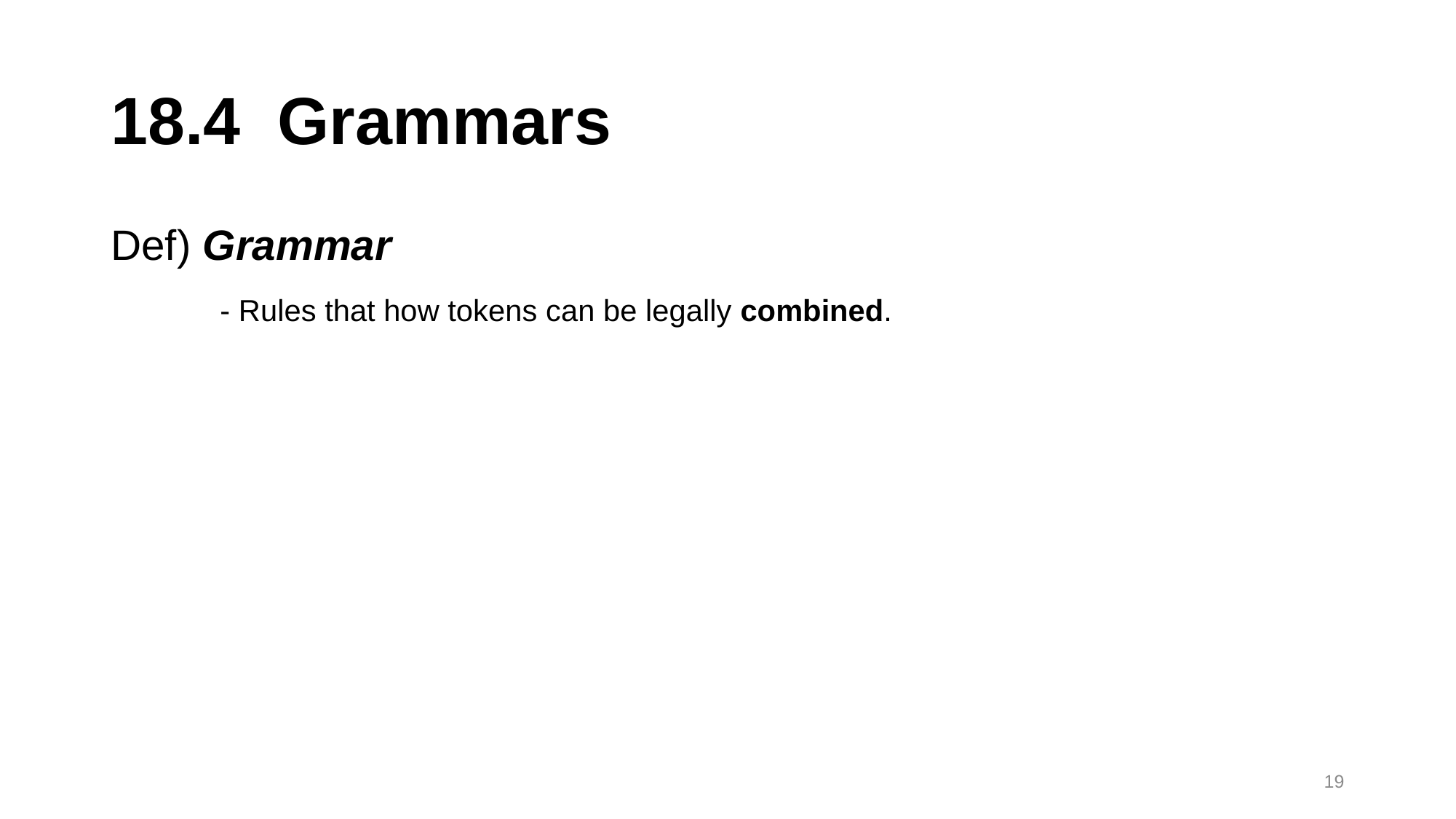

# 18.4  Grammars
Def) Grammar
	- Rules that how tokens can be legally combined.
19